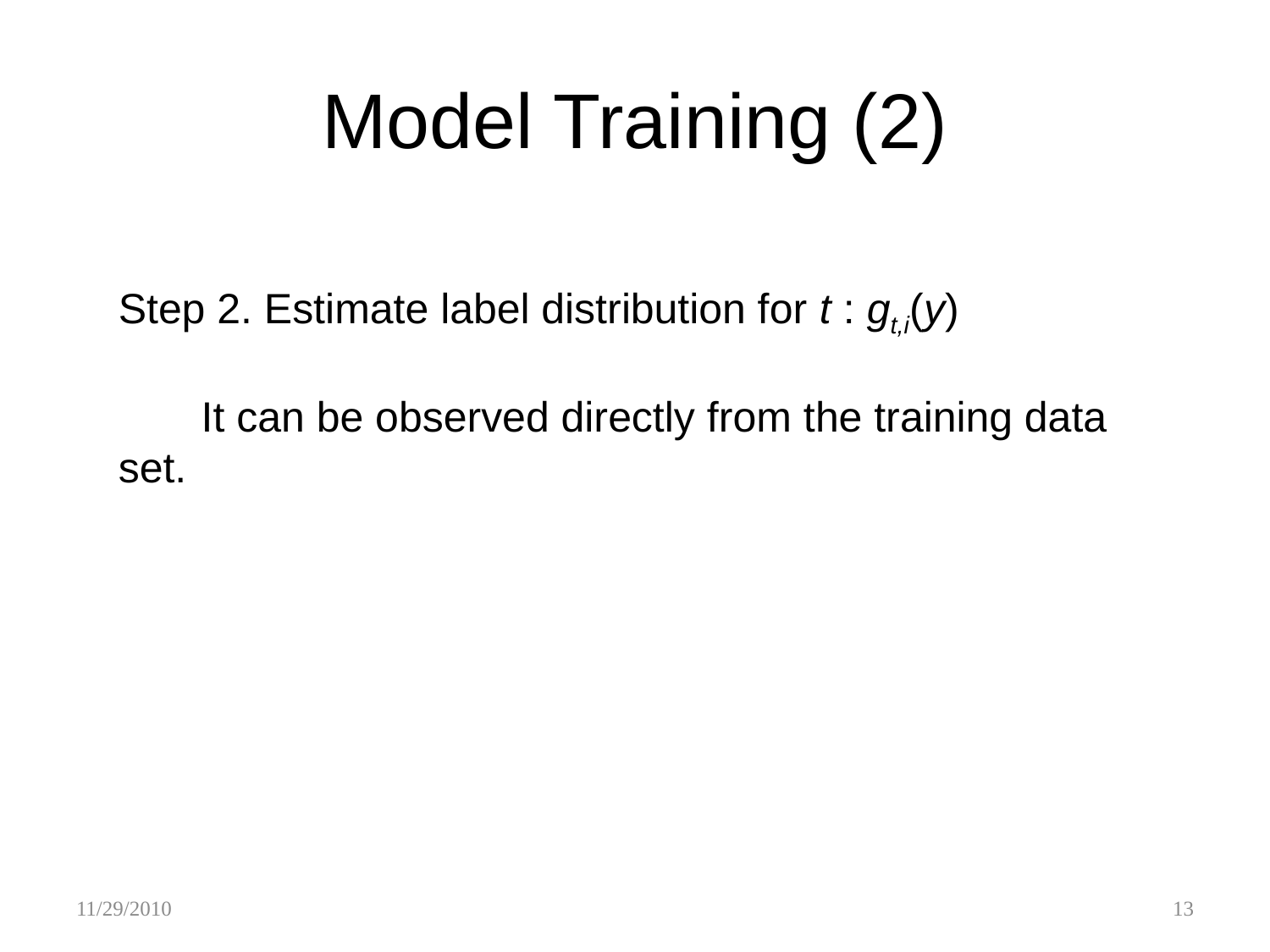

# Model Training (2)
Step 2. Estimate label distribution for t : gt,i(y)

       It can be observed directly from the training data set.

11/29/2010
13